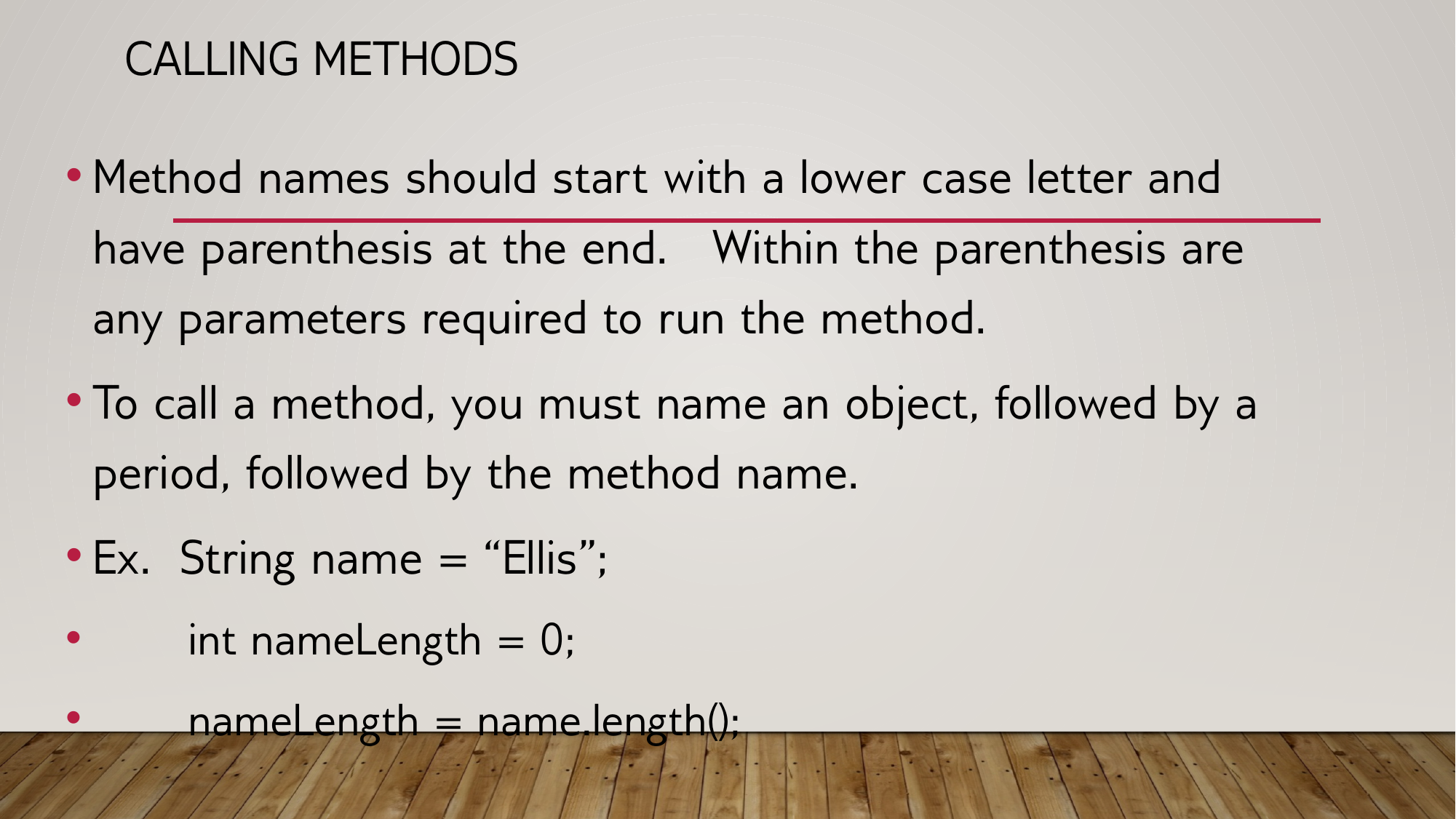

# Calling methods
Method names should start with a lower case letter and have parenthesis at the end.   Within the parenthesis are any parameters required to run the method.
To call a method, you must name an object, followed by a period, followed by the method name.
Ex.  String name = “Ellis”;
       int nameLength = 0;
       nameLength = name.length();